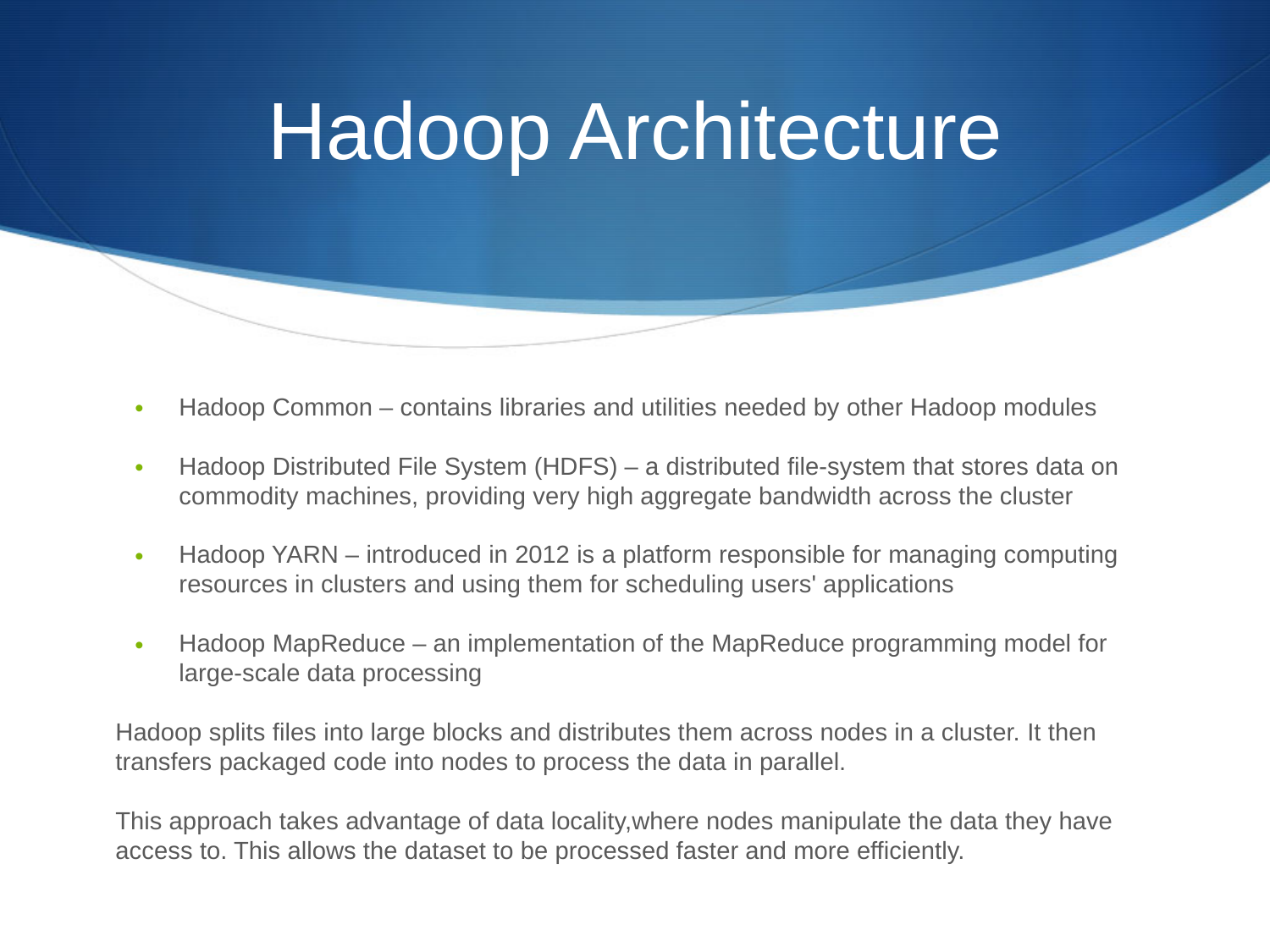

# Hadoop Architecture
Hadoop Common – contains libraries and utilities needed by other Hadoop modules

Hadoop Distributed File System (HDFS) – a distributed file-system that stores data on commodity machines, providing very high aggregate bandwidth across the cluster

Hadoop YARN – introduced in 2012 is a platform responsible for managing computing resources in clusters and using them for scheduling users' applications

Hadoop MapReduce – an implementation of the MapReduce programming model for large-scale data processing

Hadoop splits files into large blocks and distributes them across nodes in a cluster. It then transfers packaged code into nodes to process the data in parallel.

This approach takes advantage of data locality,where nodes manipulate the data they have access to. This allows the dataset to be processed faster and more efficiently.